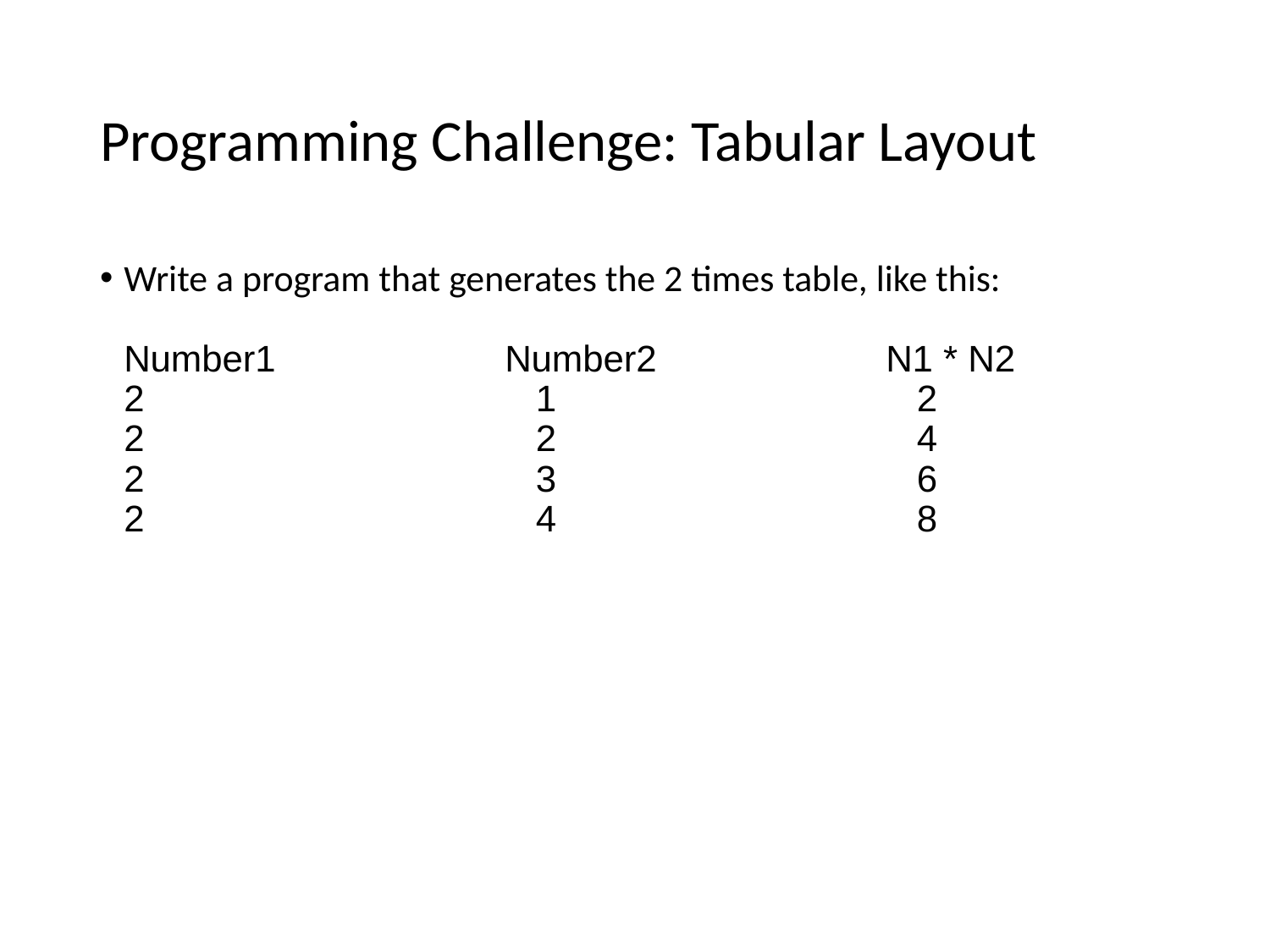

# Programming Challenge: Tabular Layout
Write a program that generates the 2 times table, like this:
Number1		Number2		N1 * N2
2			   1			   2
2			   2			   4
2			   3			   6
2			   4			   8